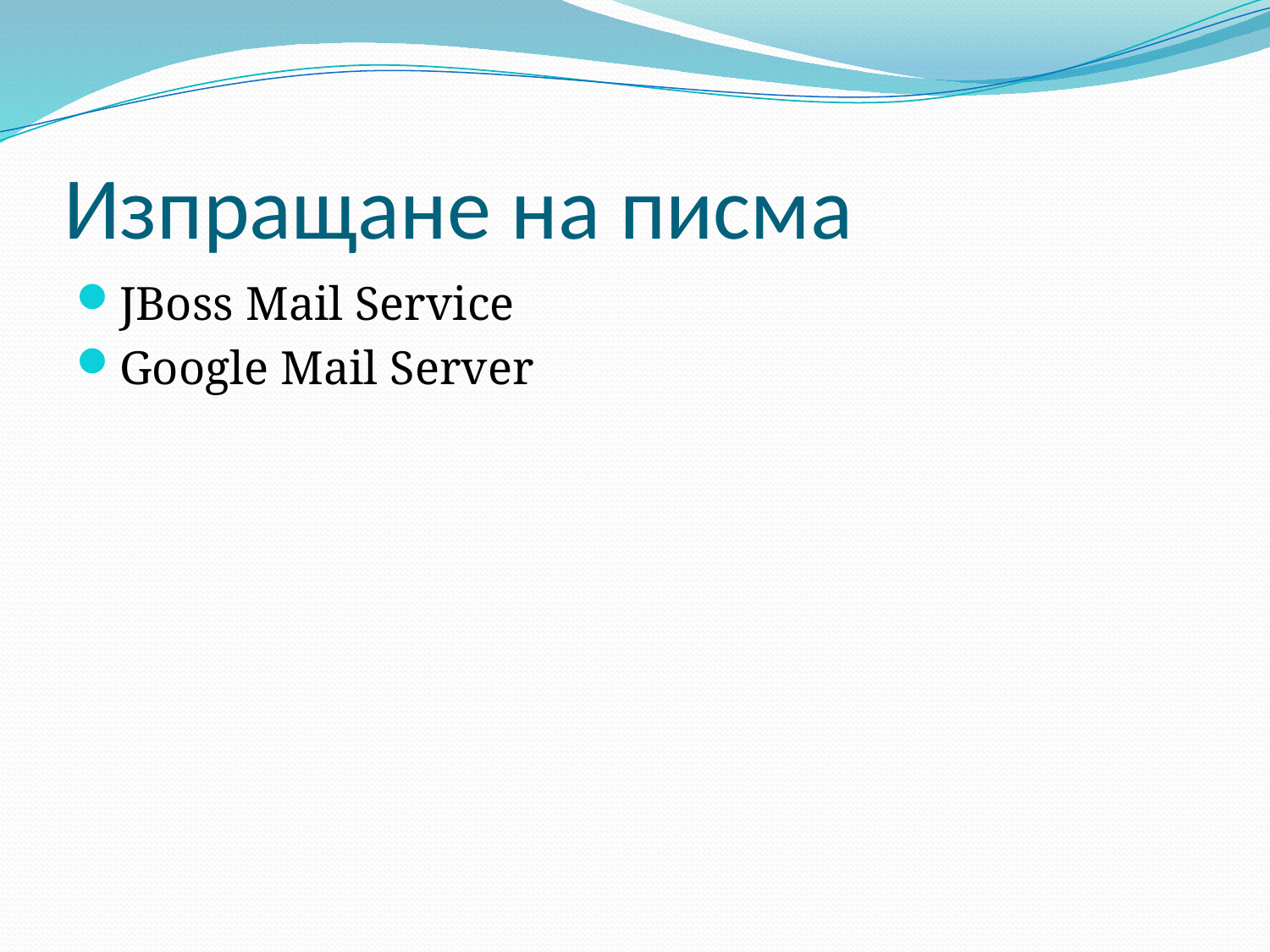

# Изпращане на писма
JBoss Mail Service
Google Mail Server